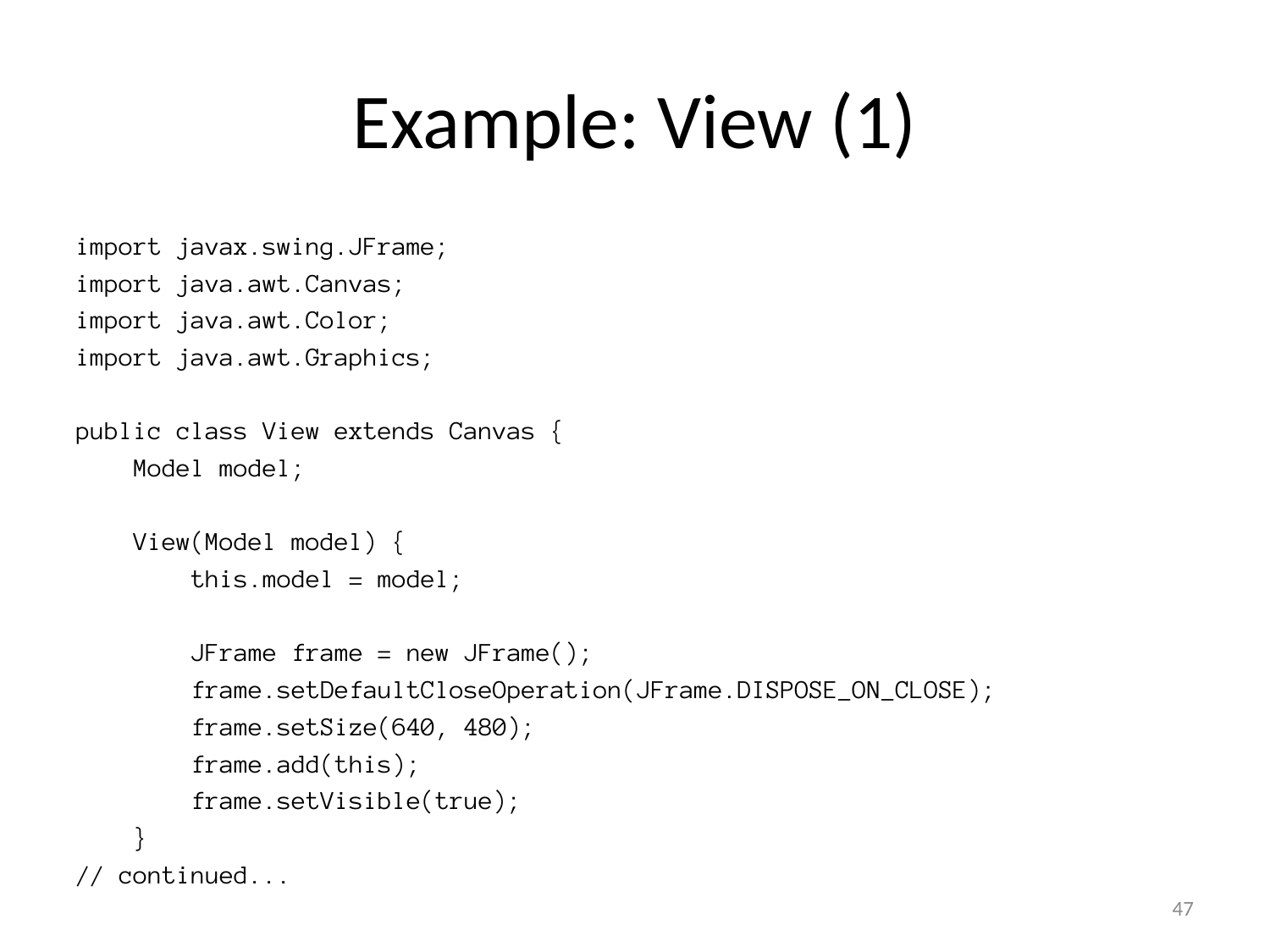

# Example: View (1)
import javax.swing.JFrame;
import java.awt.Canvas;
import java.awt.Color;
import java.awt.Graphics;

public class View extends Canvas {
    Model model;

    View(Model model) {
        this.model = model;

        JFrame frame = new JFrame();
        frame.setDefaultCloseOperation(JFrame.DISPOSE_ON_CLOSE);
        frame.setSize(640, 480);
        frame.add(this);
        frame.setVisible(true);
    }
// continued...
47